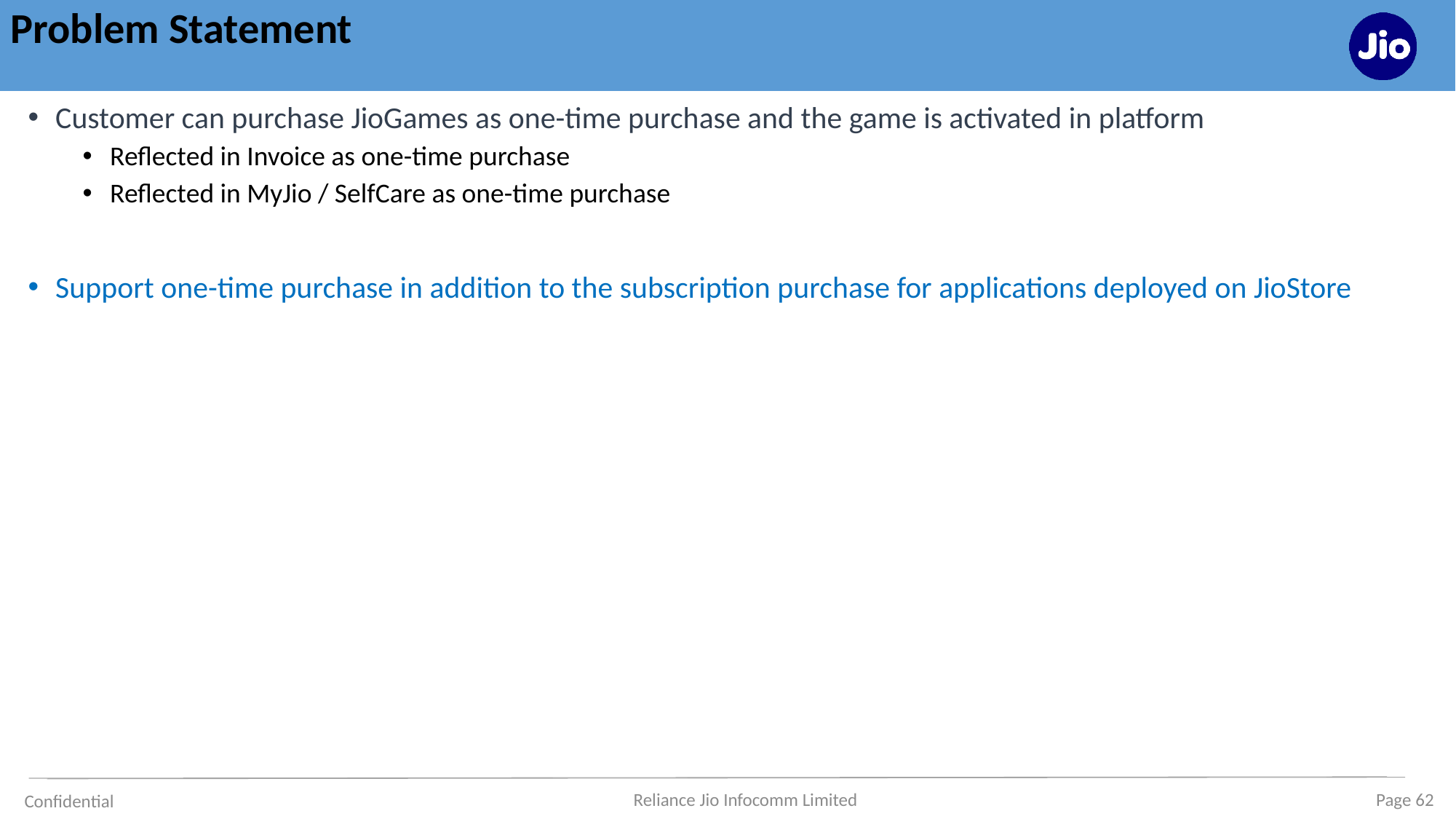

# Problem Statement
Customer can purchase JioGames as one-time purchase and the game is activated in platform
Reflected in Invoice as one-time purchase
Reflected in MyJio / SelfCare as one-time purchase

Support one-time purchase in addition to the subscription purchase for applications deployed on JioStore